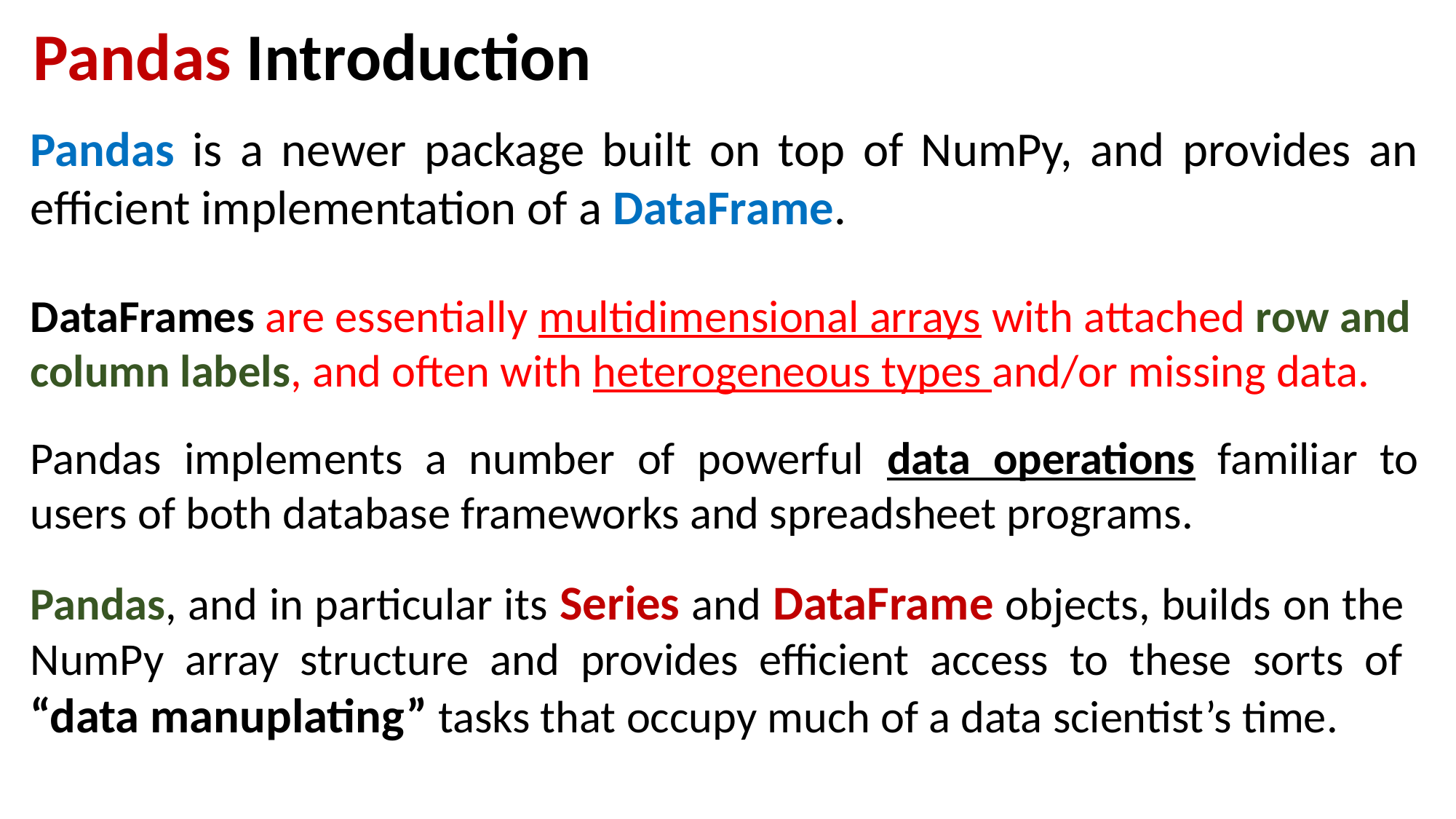

Pandas Introduction
Pandas is a newer package built on top of NumPy, and provides an efficient implementation of a DataFrame.
DataFrames are essentially multidimensional arrays with attached row and column labels, and often with heterogeneous types and/or missing data.
Pandas implements a number of powerful data operations familiar to users of both database frameworks and spreadsheet programs.
Pandas, and in particular its Series and DataFrame objects, builds on the NumPy array structure and provides efficient access to these sorts of “data manuplating” tasks that occupy much of a data scientist’s time.